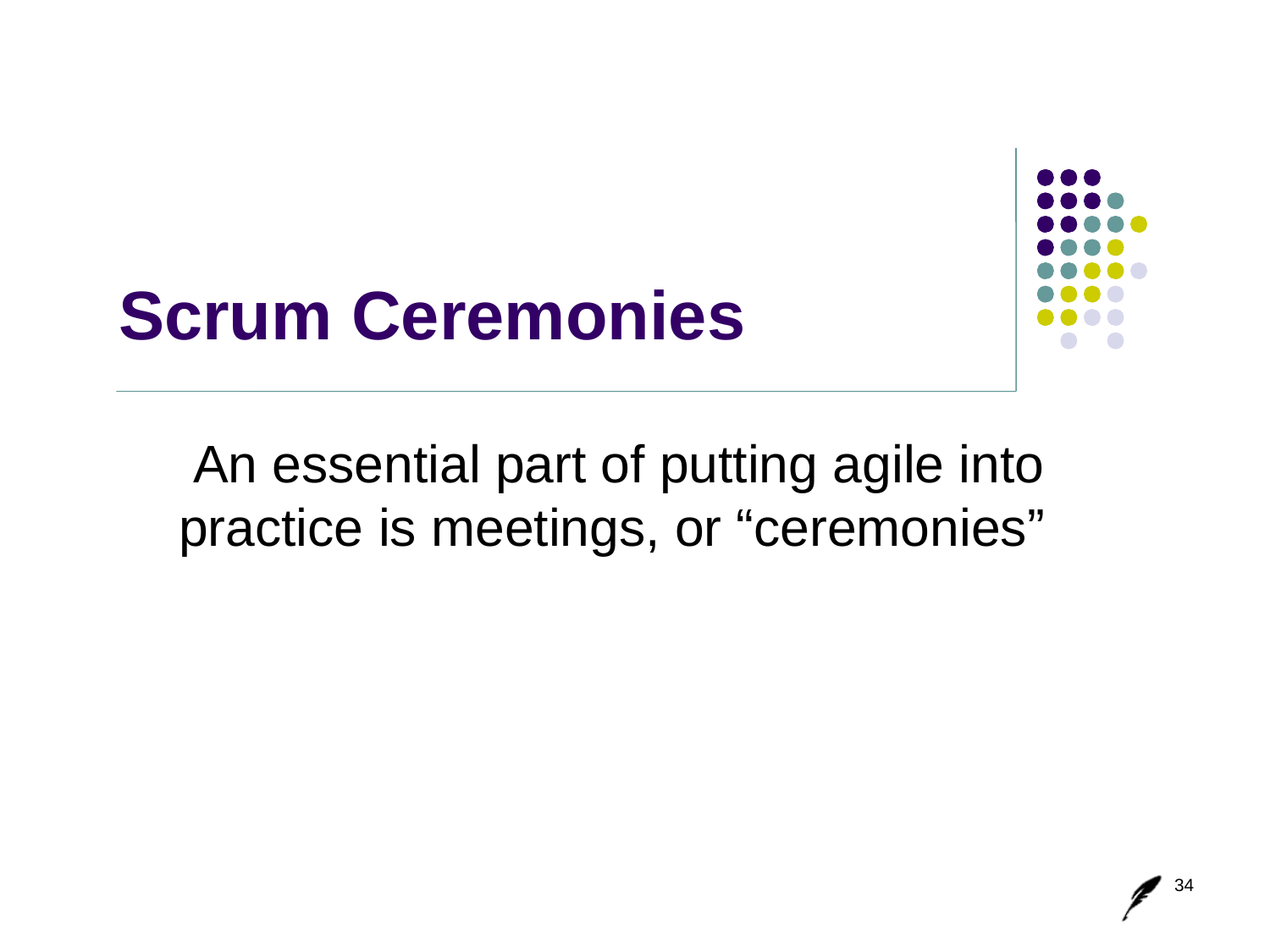

# Scrum Ceremonies
An essential part of putting agile into practice is meetings, or “ceremonies”
34